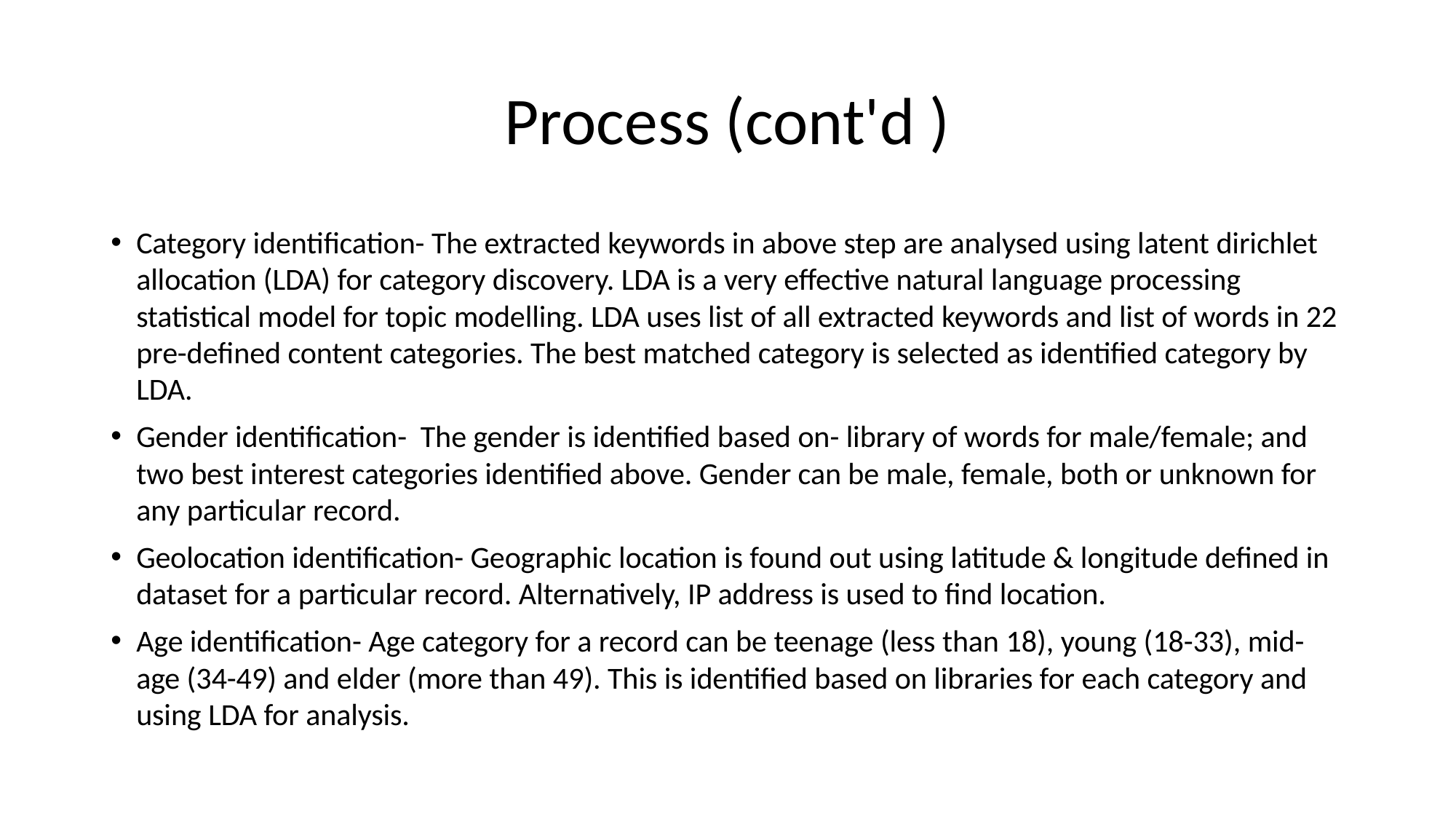

# Process (cont'd )
Category identification- The extracted keywords in above step are analysed using latent dirichlet allocation (LDA) for category discovery. LDA is a very effective natural language processing statistical model for topic modelling. LDA uses list of all extracted keywords and list of words in 22 pre-defined content categories. The best matched category is selected as identified category by LDA.
Gender identification-  The gender is identified based on- library of words for male/female; and two best interest categories identified above. Gender can be male, female, both or unknown for any particular record.
Geolocation identification- Geographic location is found out using latitude & longitude defined in dataset for a particular record. Alternatively, IP address is used to find location.
Age identification- Age category for a record can be teenage (less than 18), young (18-33), mid-age (34-49) and elder (more than 49). This is identified based on libraries for each category and using LDA for analysis.